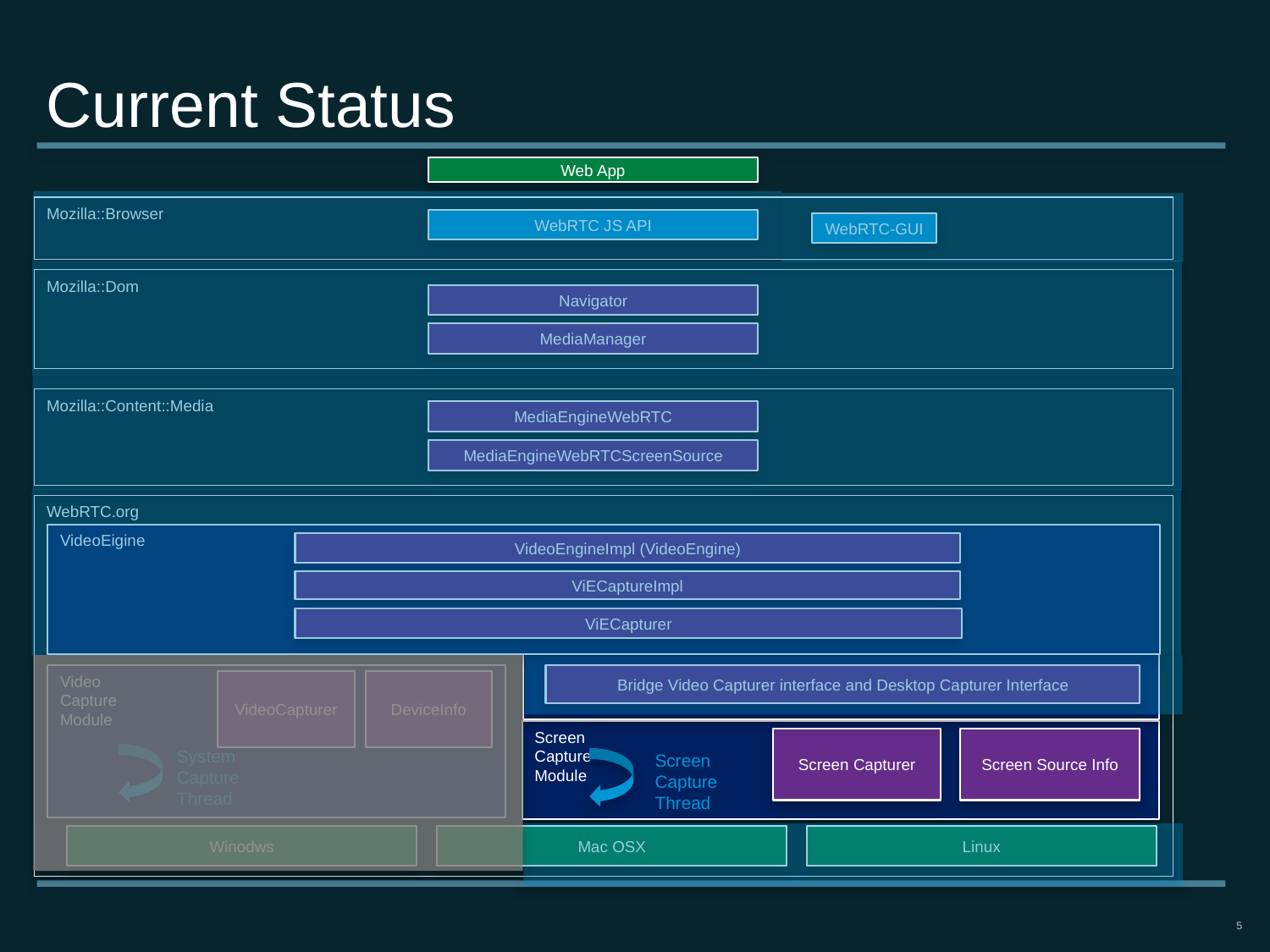

# Current Status
Web App

Mozilla::Browser
WebRTC JS API
WebRTC-GUI

Mozilla::Dom
Navigator
MediaManager

Mozilla::Content::Media
MediaEngineWebRTC
MediaEngineWebRTCScreenSource

WebRTC.org
VideoEigine
VideoEngineImpl (VideoEngine)
ViECaptureImpl
ViECapturer

Video
Capture
Module
Bridge Video Capturer interface and Desktop Capturer Interface
VideoCapturer
DeviceInfo
Screen
Capture
Module
Screen Capturer
Screen Source Info
System
Capture
Thread

Screen
Capture
Thread

Winodws
Mac OSX
Linux